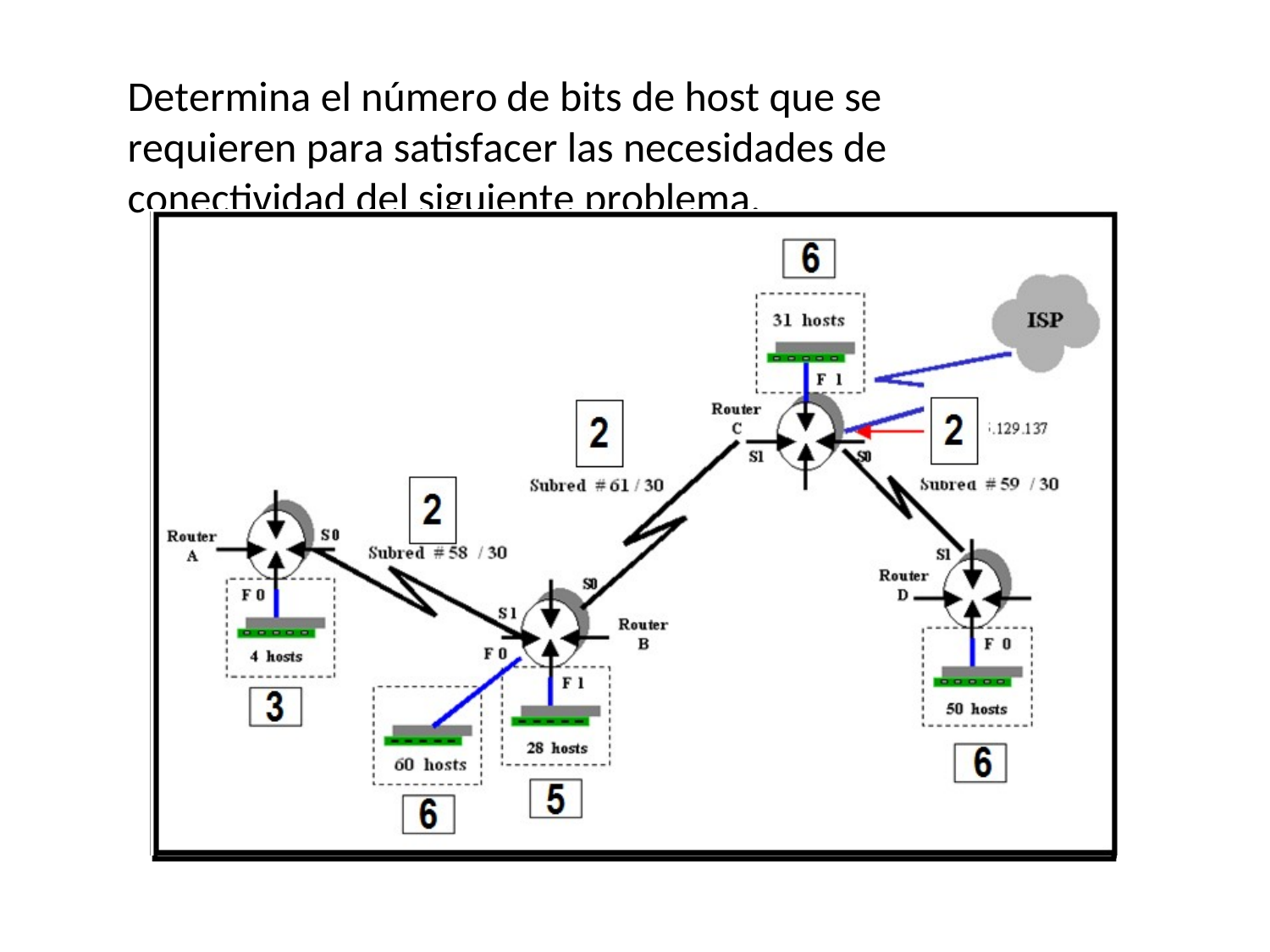

Determina el número de bits de host que se requieren para satisfacer las necesidades de conectividad del siguiente problema.
bh = round ( ln ( Nh  + 3 ) / ln 2 )